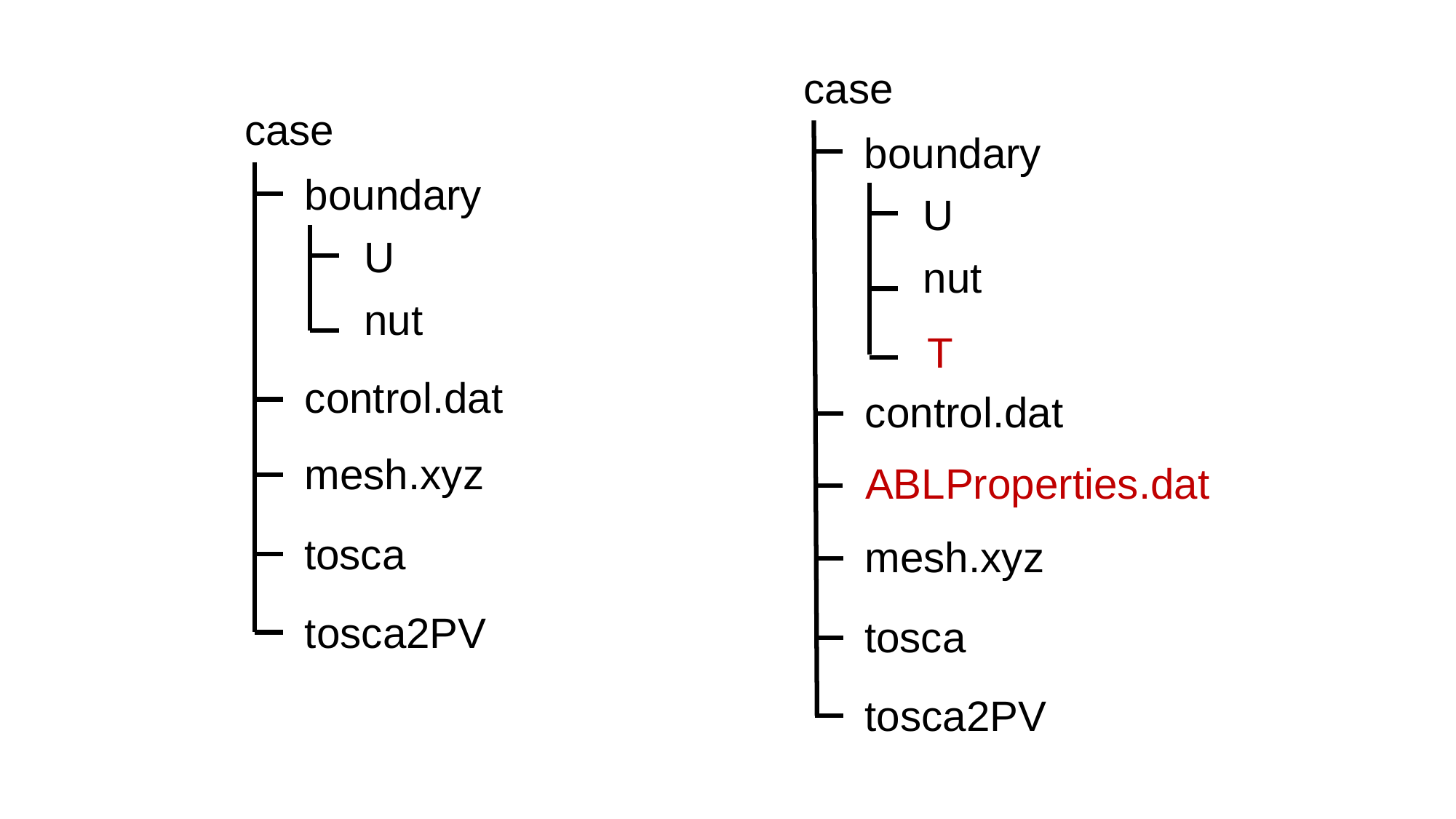

case
case
boundary
boundary
U
U
nut
nut
T
control.dat
control.dat
mesh.xyz
ABLProperties.dat
tosca
mesh.xyz
tosca2PV
tosca
tosca2PV